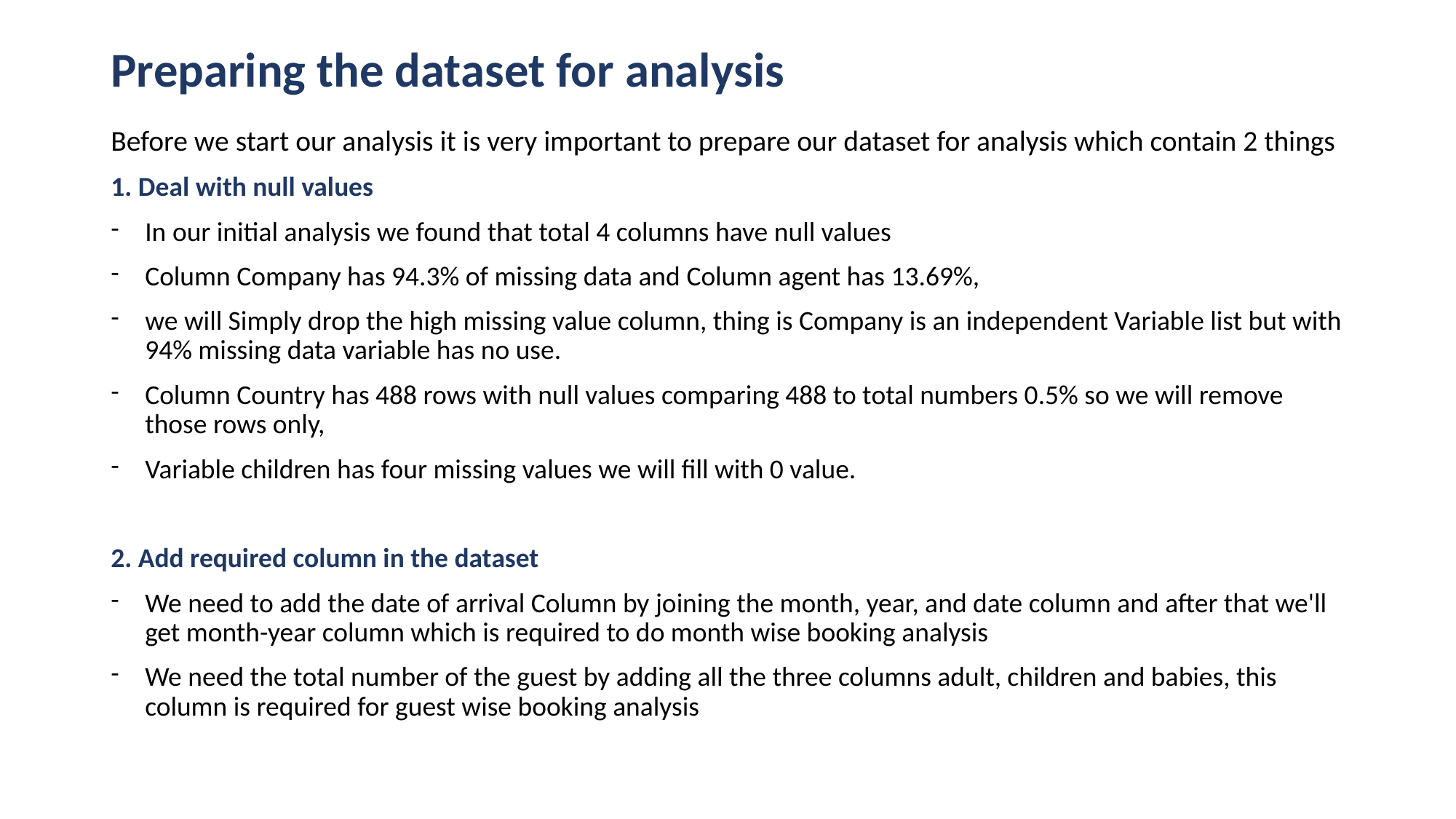

# Preparing the dataset for analysis
Before we start our analysis it is very important to prepare our dataset for analysis which contain 2 things
1. Deal with null values
In our initial analysis we found that total 4 columns have null values
Column Company has 94.3% of missing data and Column agent has 13.69%,
we will Simply drop the high missing value column, thing is Company is an independent Variable list but with 94% missing data variable has no use.
Column Country has 488 rows with null values comparing 488 to total numbers 0.5% so we will remove those rows only,
Variable children has four missing values we will fill with 0 value.

2. Add required column in the dataset
We need to add the date of arrival Column by joining the month, year, and date column and after that we'll get month-year column which is required to do month wise booking analysis
We need the total number of the guest by adding all the three columns adult, children and babies, this column is required for guest wise booking analysis